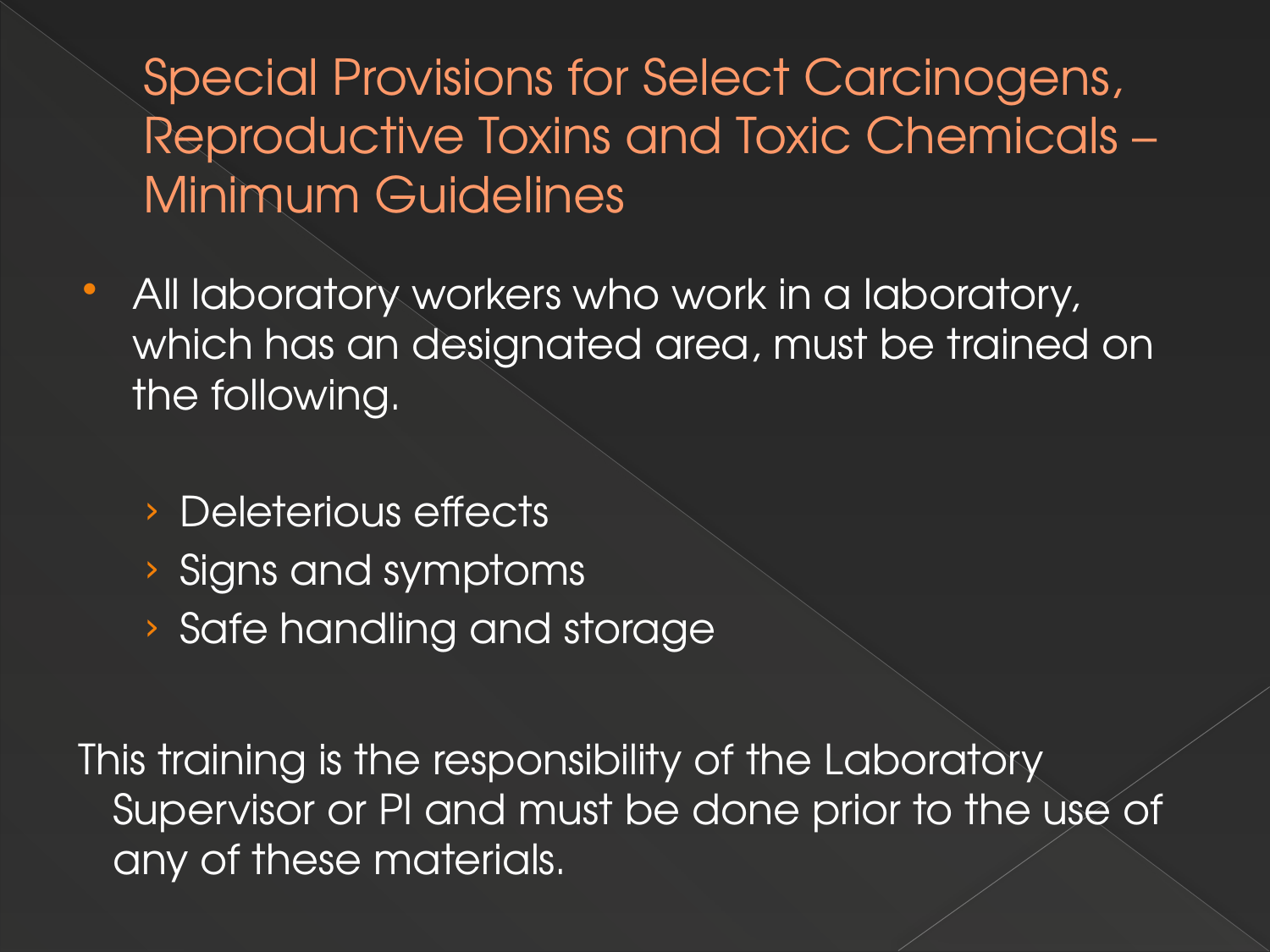

# Special Provisions for Select Carcinogens, Reproductive Toxins and Toxic Chemicals – Minimum Guidelines
All laboratory workers who work in a laboratory, which has an designated area, must be trained on the following.

Deleterious effects
Signs and symptoms
Safe handling and storage

This training is the responsibility of the Laboratory Supervisor or PI and must be done prior to the use of any of these materials.